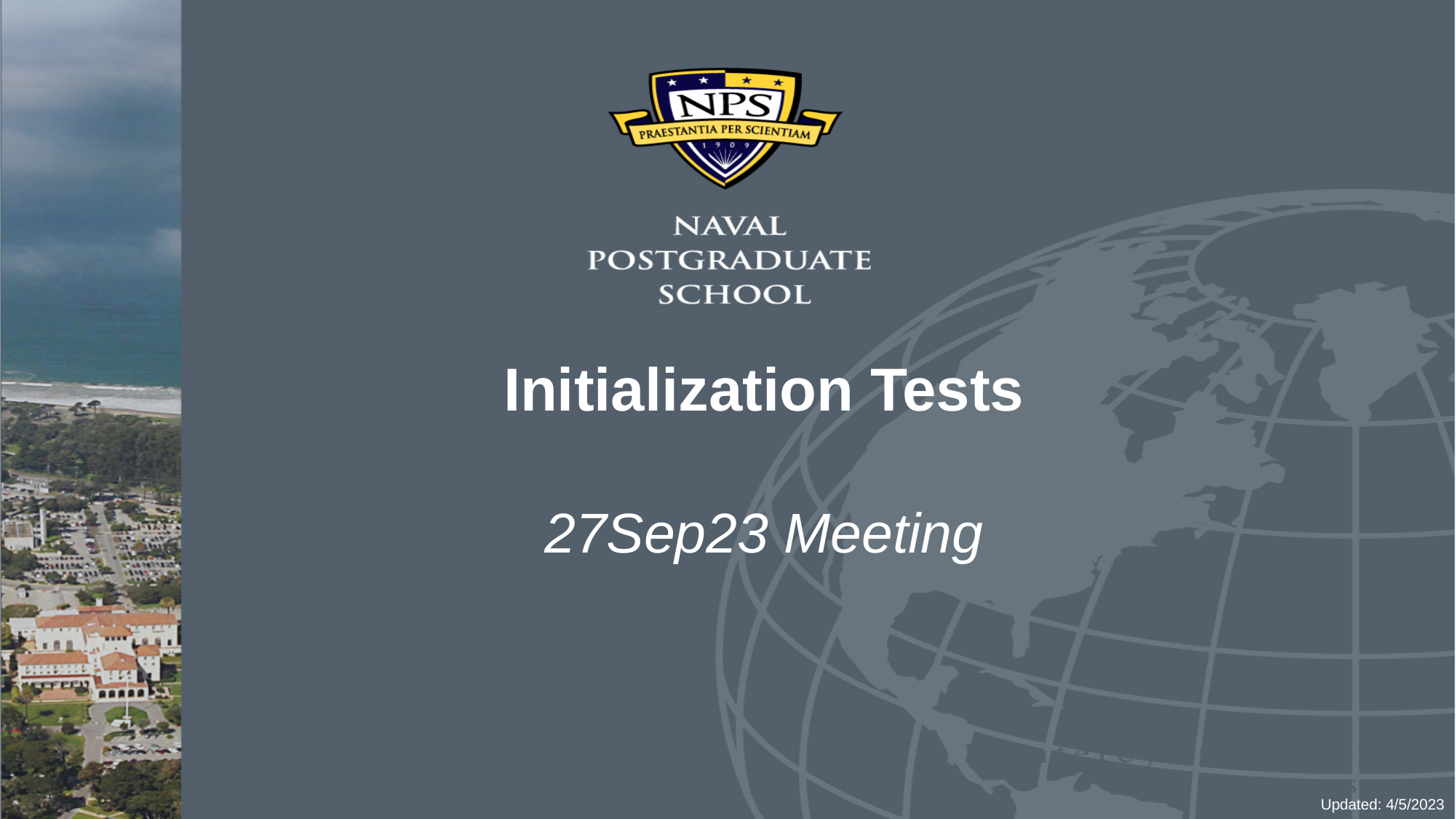

# Initialization Tests
27Sep23 Meeting
Updated: 4/5/2023